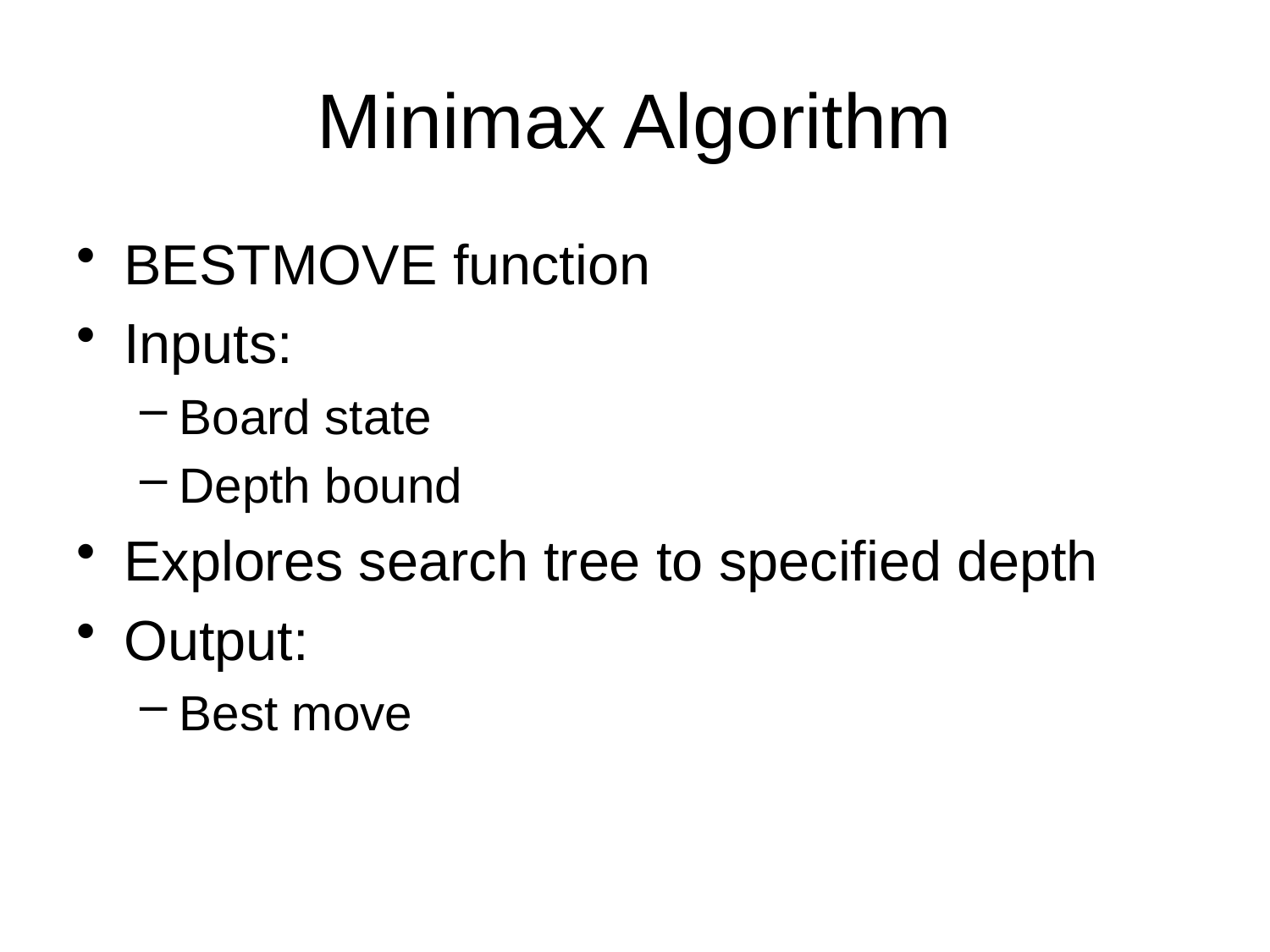

# Minimax Algorithm
BESTMOVE function
Inputs:
Board state
Depth bound
Explores search tree to specified depth
Output:
Best move